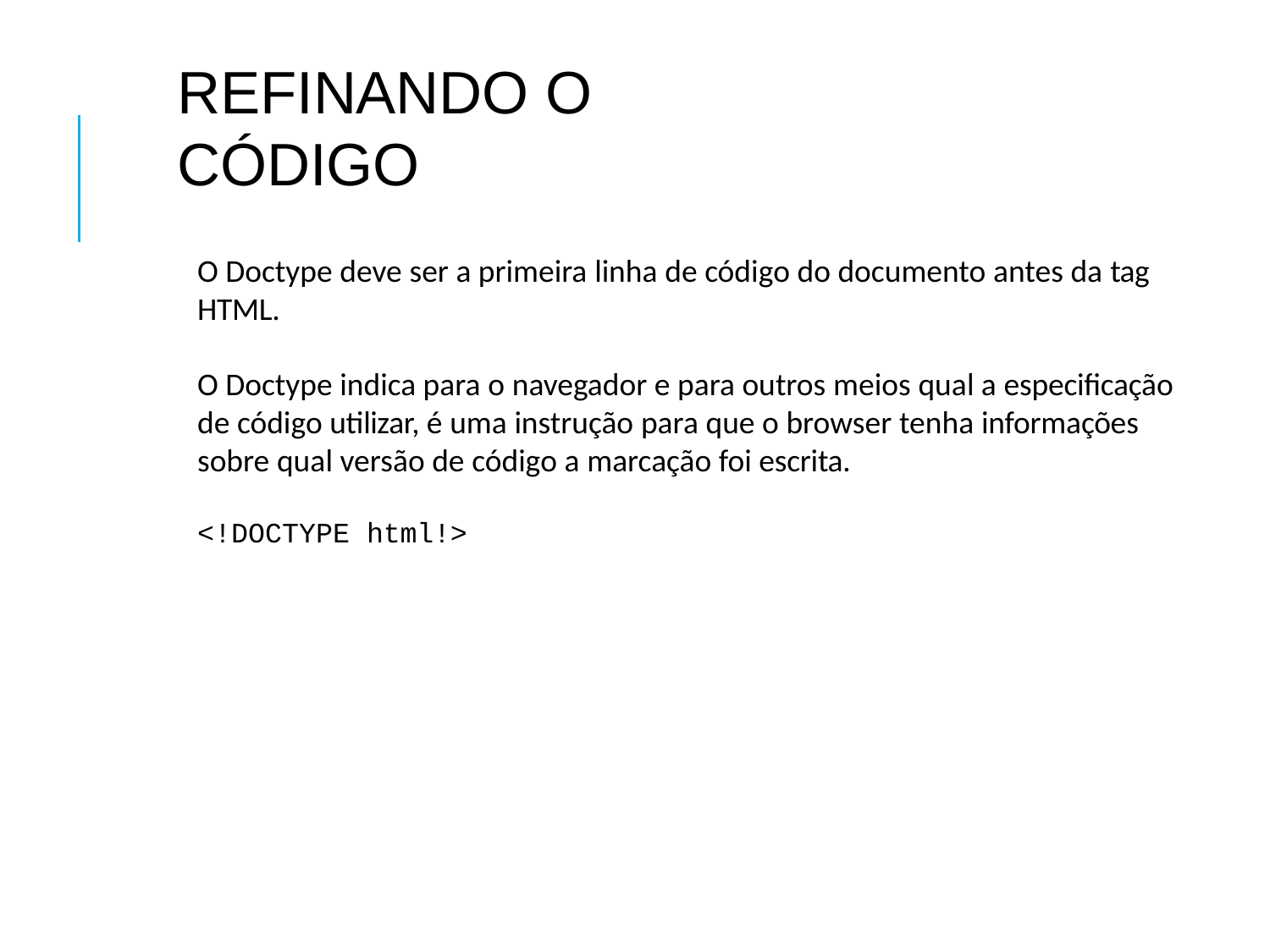

# Refinando o código
O Doctype deve ser a primeira linha de código do documento antes da tag HTML.

O Doctype indica para o navegador e para outros meios qual a especificação de código utilizar, é uma instrução para que o browser tenha informações sobre qual versão de código a marcação foi escrita.

<!DOCTYPE html!>